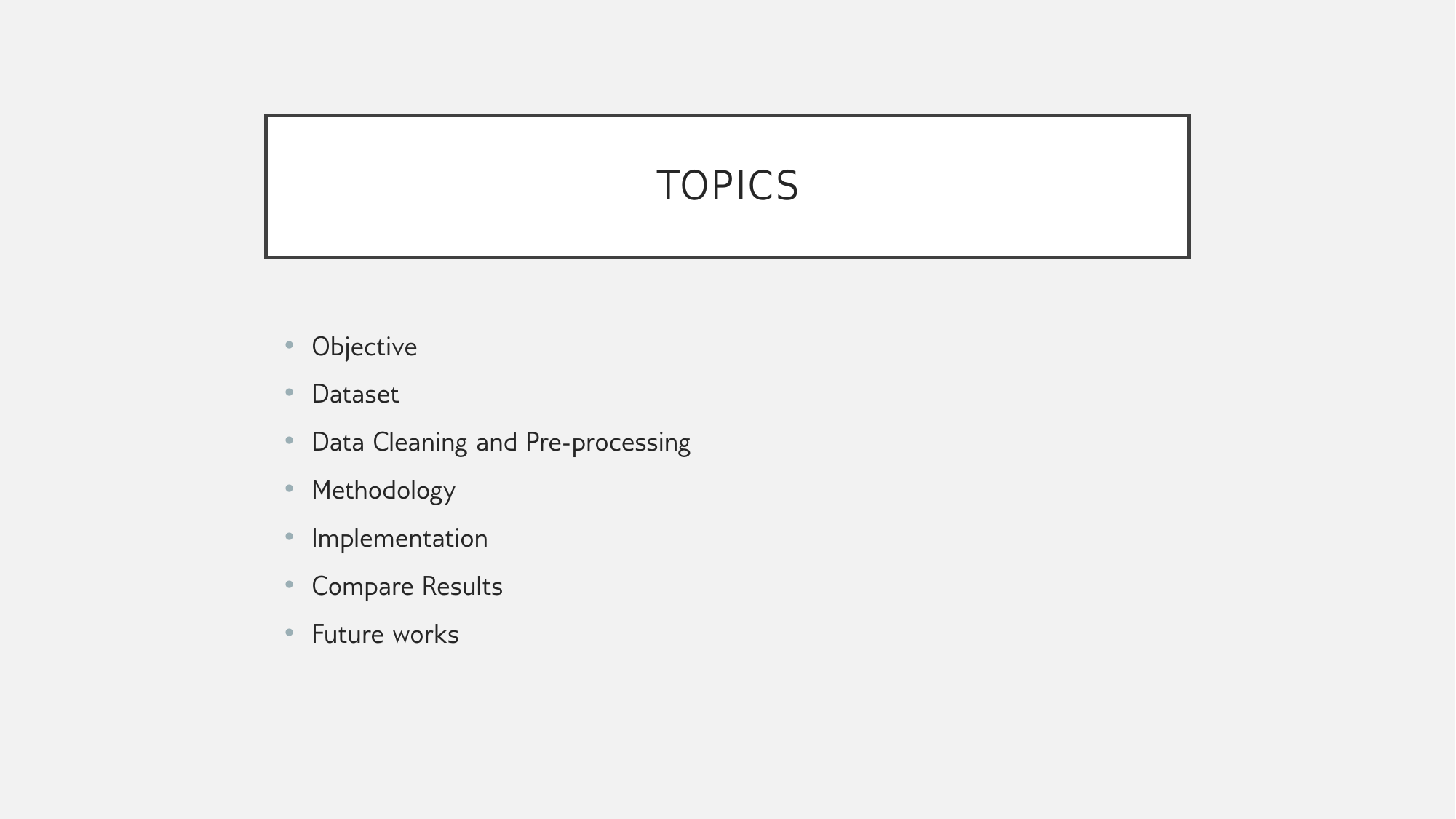

# Topics
Objective
Dataset
Data Cleaning and Pre-processing
Methodology
Implementation
Compare Results
Future works